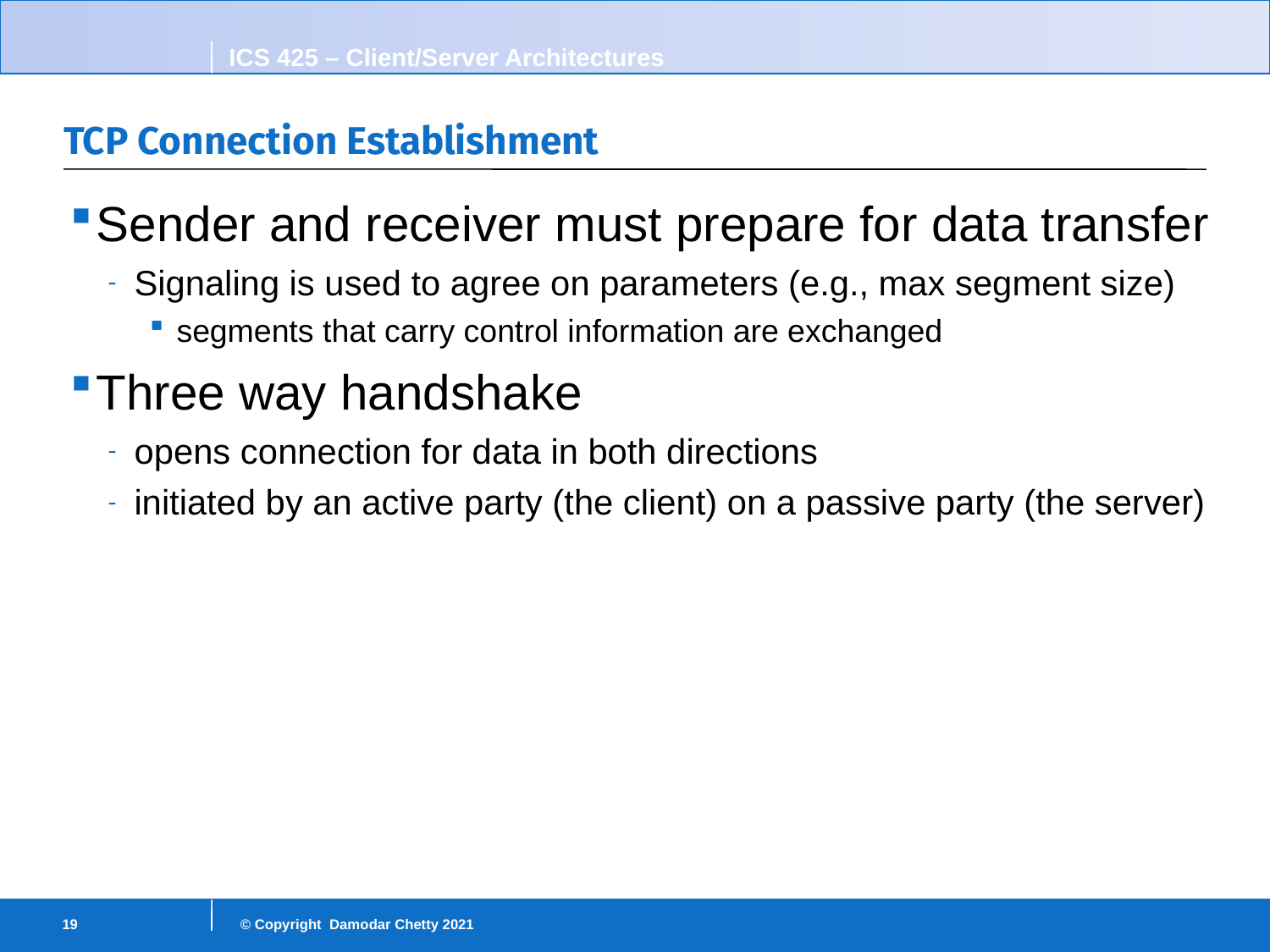

# TCP Connection Establishment
Sender and receiver must prepare for data transfer
Signaling is used to agree on parameters (e.g., max segment size)
segments that carry control information are exchanged
Three way handshake
opens connection for data in both directions
initiated by an active party (the client) on a passive party (the server)

19